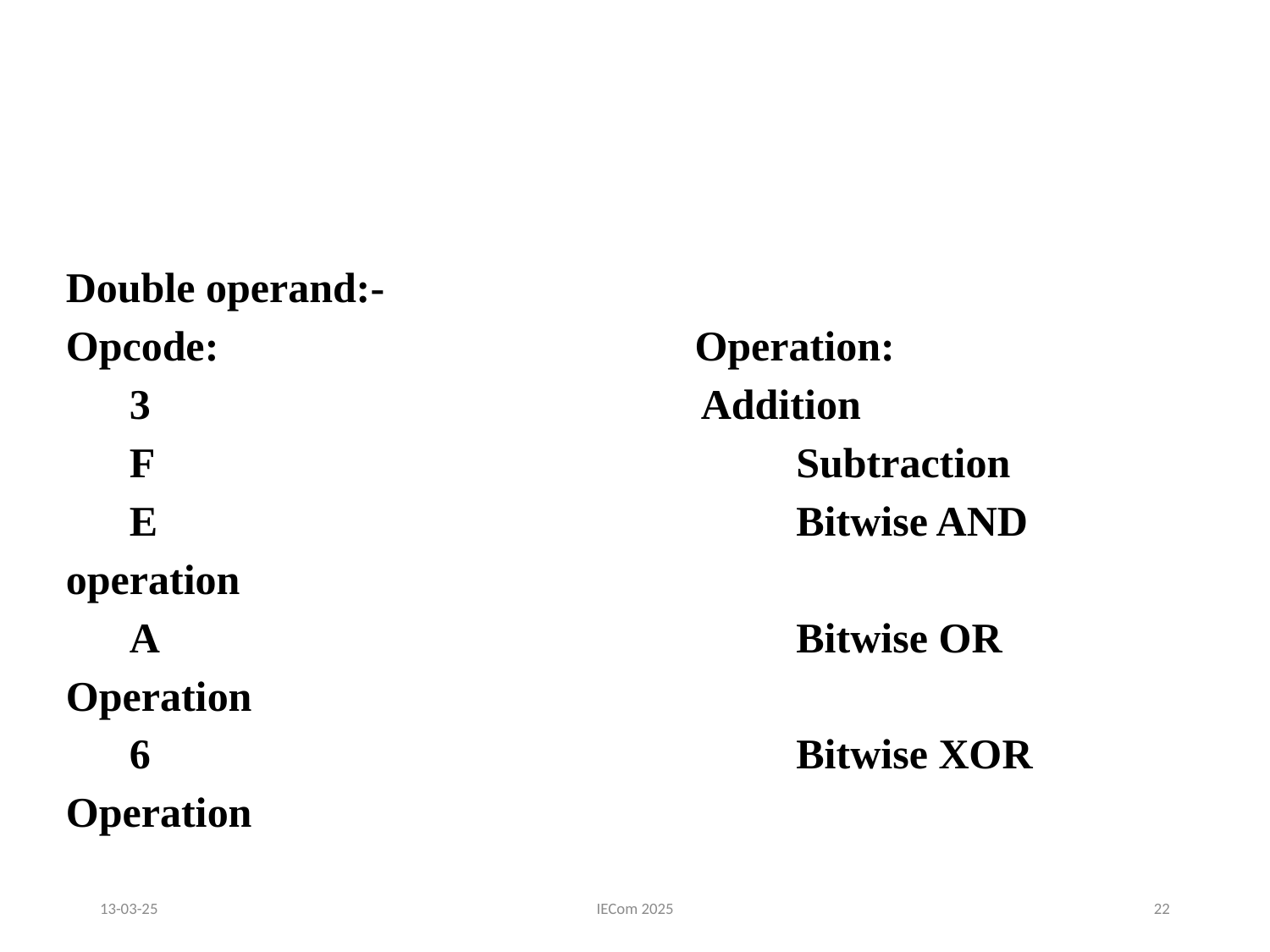

Double operand:-
Opcode:                                             Operation:
      3 					Addition
      F					         Subtraction
      E					         Bitwise AND operation
      A					         Bitwise OR Operation
      6					         Bitwise XOR Operation

13-03-25
IECom 2025
22